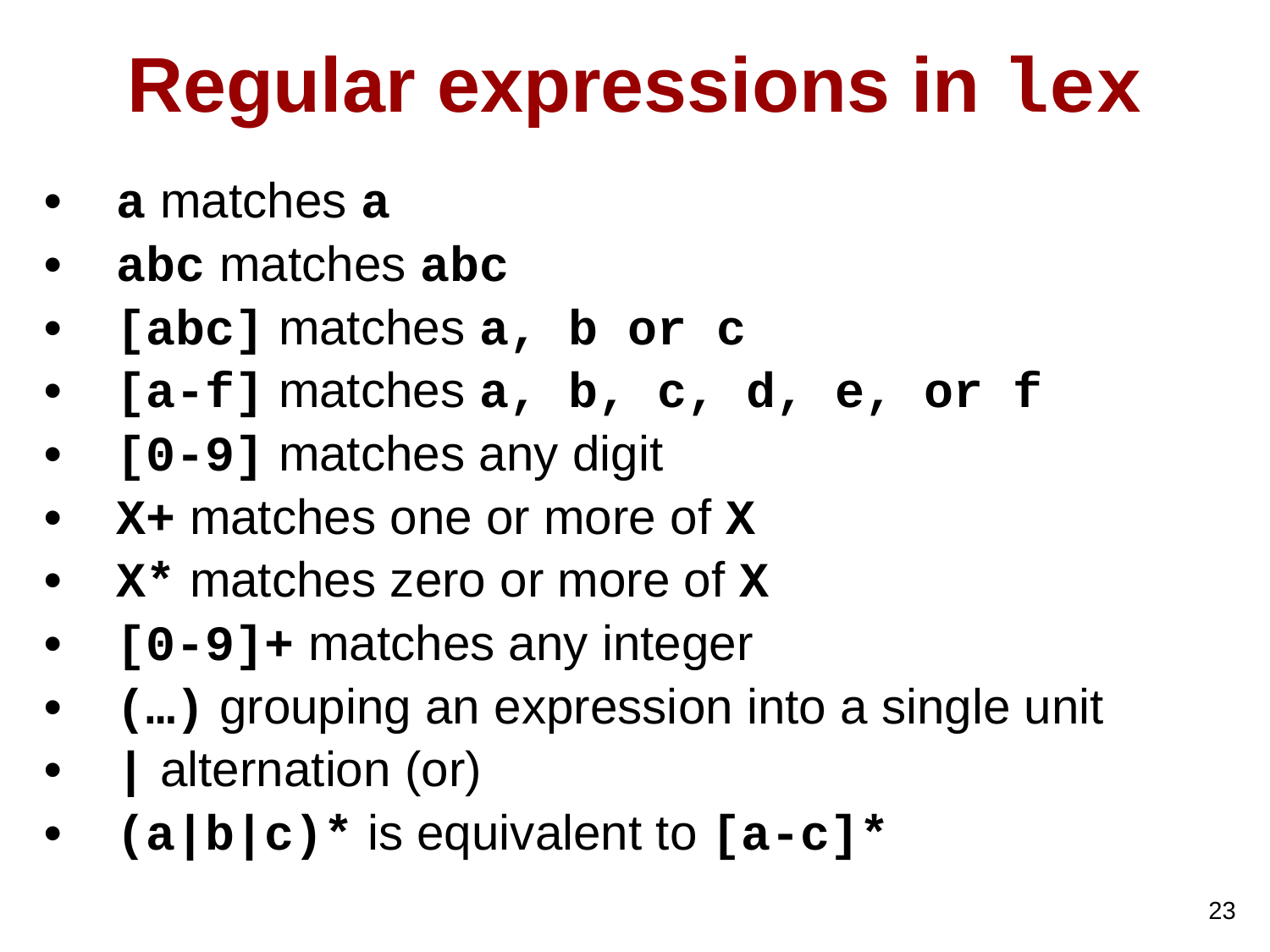

# Regular expressions in lex
•    a matches a
•    abc matches abc
•    [abc] matches a, b or c
•    [a-f] matches a, b, c, d, e, or f
•    [0-9] matches any digit
•    X+ matches one or more of X
•    X* matches zero or more of X
•    [0-9]+ matches any integer
•    (…) grouping an expression into a single unit
•    | alternation (or)
•    (a|b|c)* is equivalent to [a-c]*
23